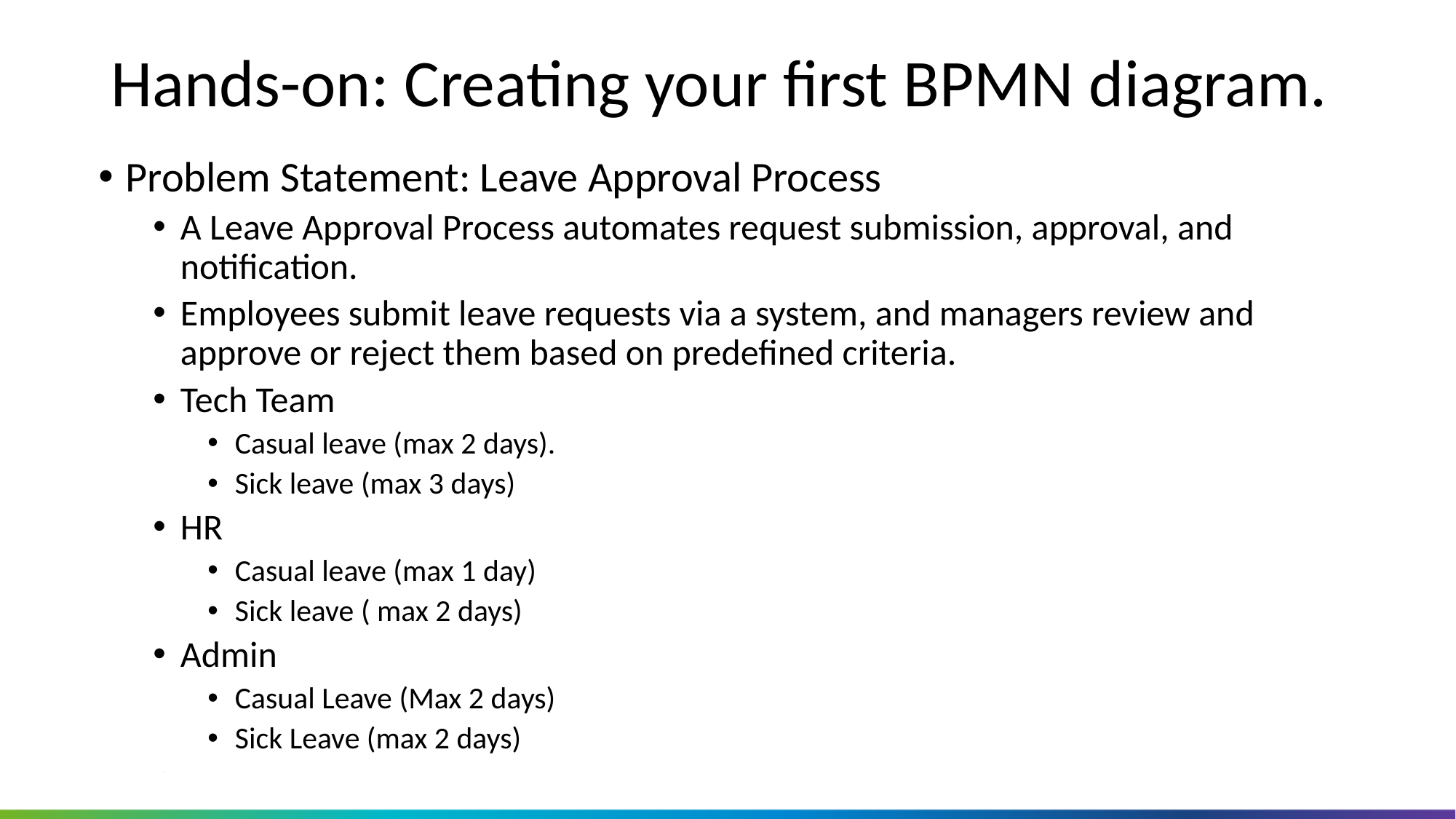

Hands-on: Creating your first BPMN diagram.
Problem Statement: Leave Approval Process
A Leave Approval Process automates request submission, approval, and notification.
Employees submit leave requests via a system, and managers review and approve or reject them based on predefined criteria.
Tech Team
Casual leave (max 2 days).
Sick leave (max 3 days)
HR
Casual leave (max 1 day)
Sick leave ( max 2 days)
Admin
Casual Leave (Max 2 days)
Sick Leave (max 2 days)